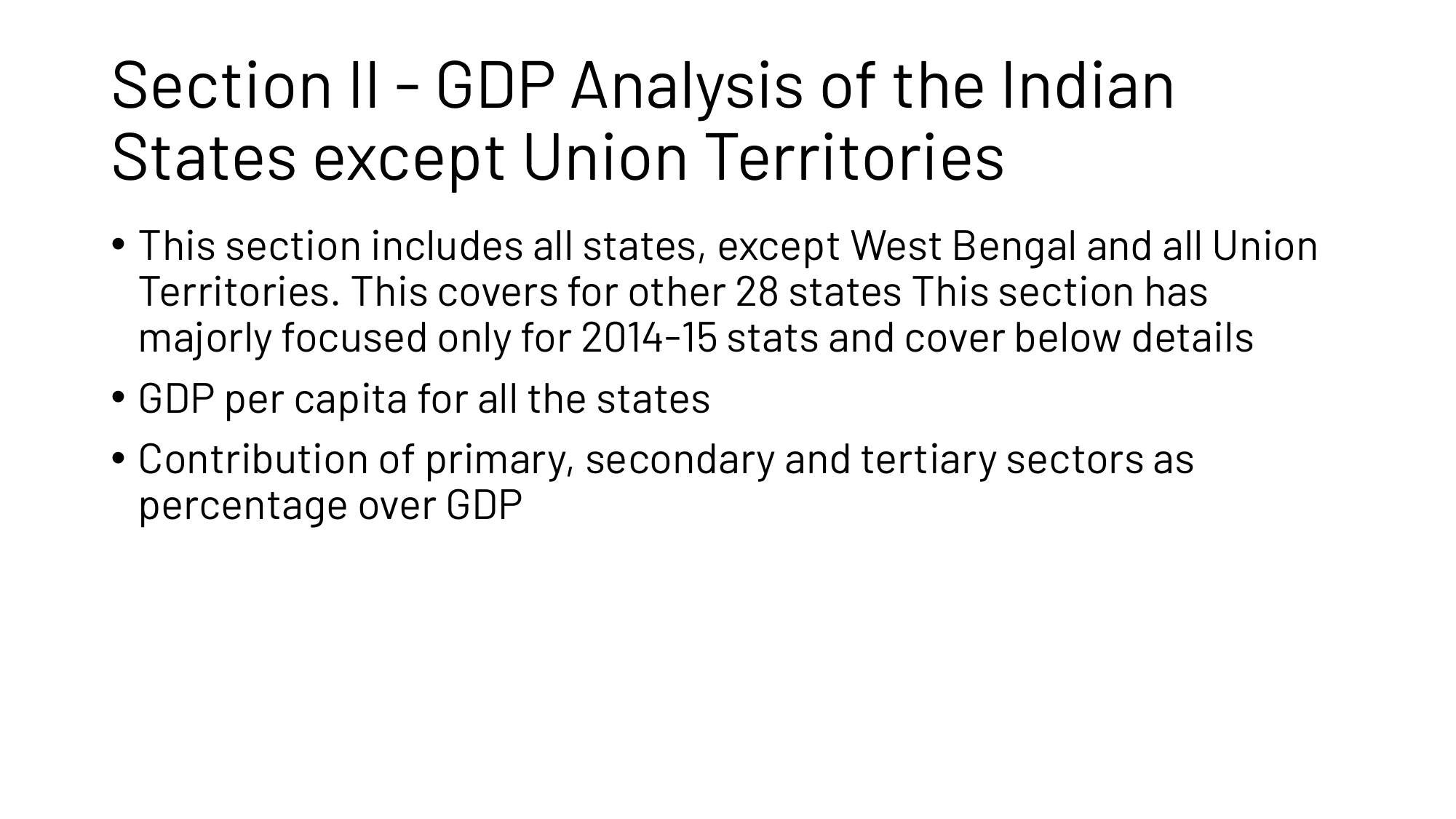

# Section II - GDP Analysis of the Indian States except Union Territories
This section includes all states, except West Bengal and all Union Territories. This covers for other 28 states This section has majorly focused only for 2014-15 stats and cover below details
GDP per capita for all the states
Contribution of primary, secondary and tertiary sectors as percentage over GDP